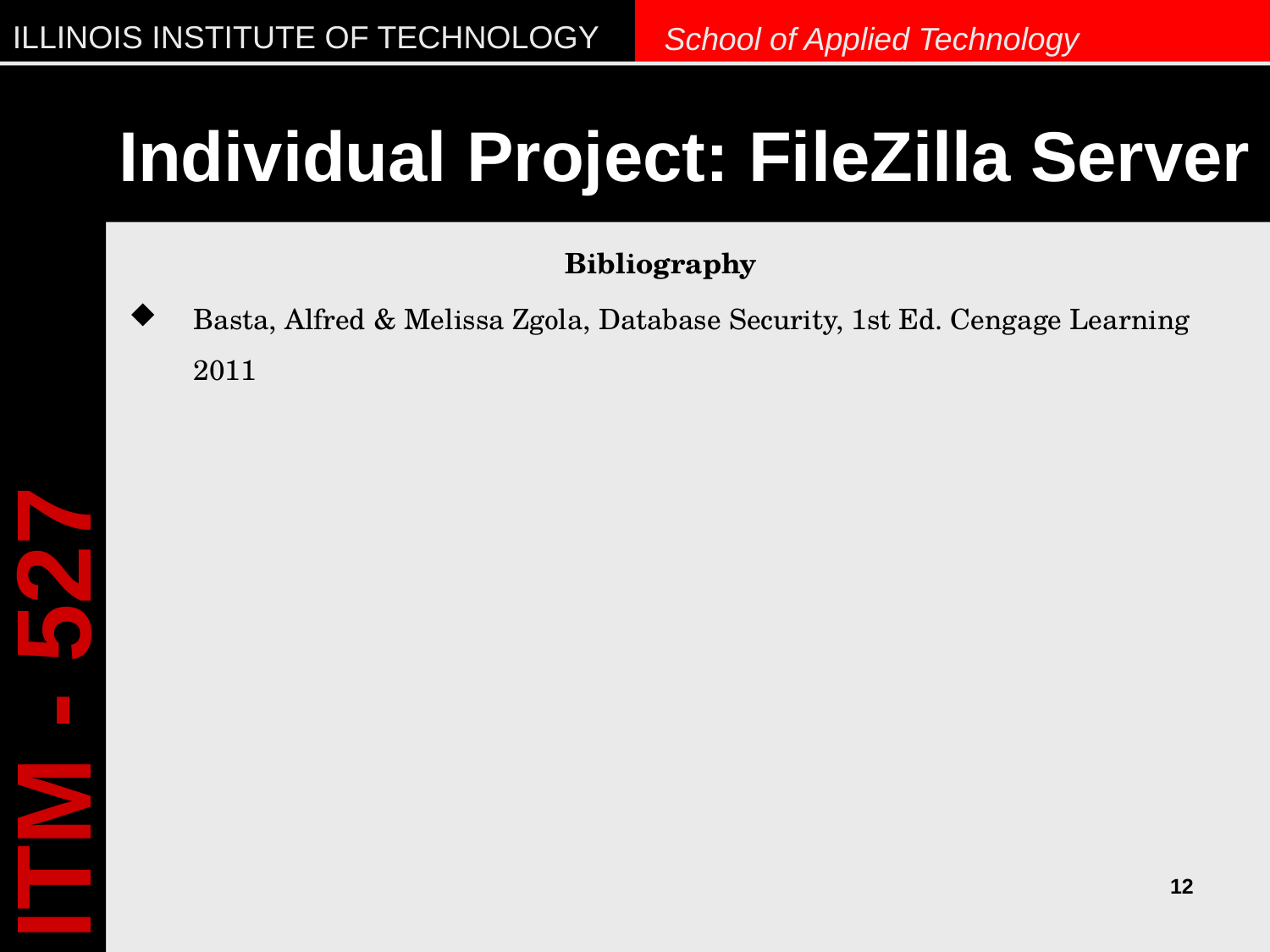

# Individual Project: FileZilla Server
Bibliography
Basta, Alfred & Melissa Zgola, Database Security, 1st Ed. Cengage Learning 2011

12